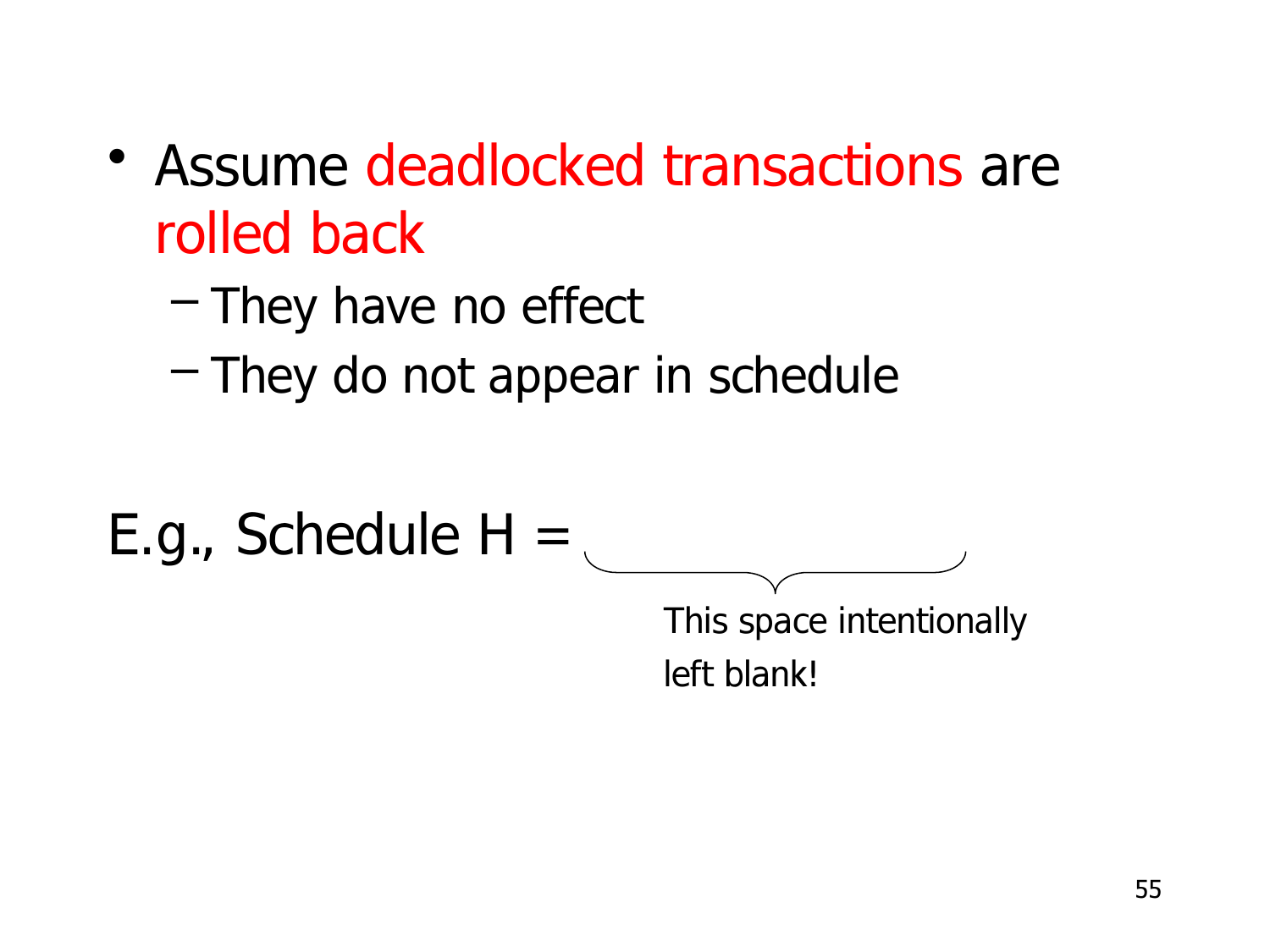

Assume deadlocked transactions are rolled back
They have no effect
They do not appear in schedule

E.g., Schedule H =
					This space intentionally
					left blank!

55